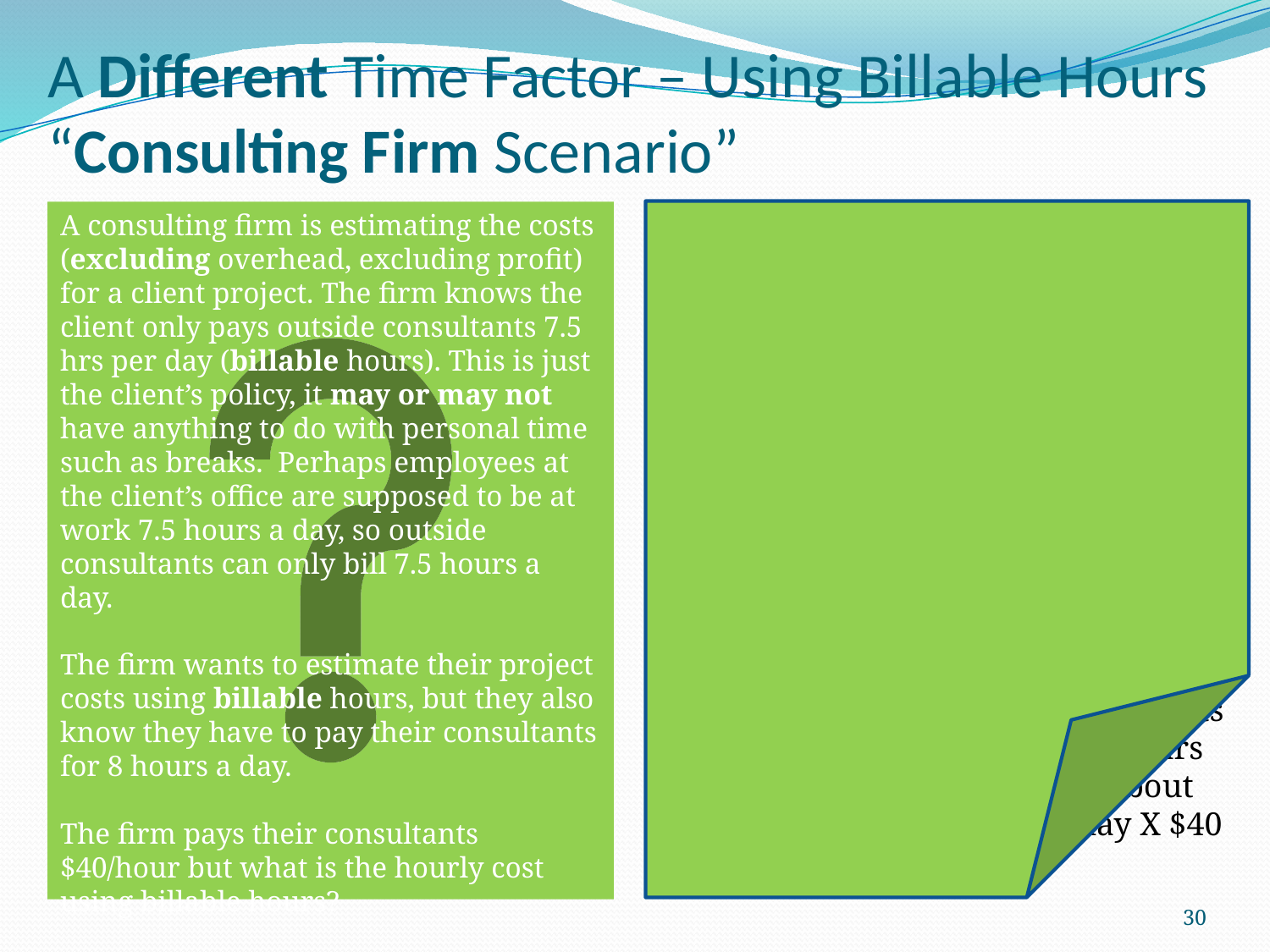

# A Different Time Factor – Using Billable Hours “Consulting Firm Scenario”
Actual hours consultants will be paid daily by the employer, 8 hours. Daily billable hours is 7.5 hours. Time Factor (TF)  = 8 hrs/7.5 hrs = 1.0666.

So the labour cost for the firm’s consultants based on the billable hours with this client is $40/hr X TF = $40/hr X 1.0666 = $42.67/hr.

So if the firm estimated there were 80 billable days required for the project, their cost of their consultants would be 80 X 7.5 = 600 hrs.  600 hrs X $42.67/hr = $25,602.  This is about the same as 80 days X 8 hrs/day X $40 = $25,600.

A consulting firm is estimating the costs (excluding overhead, excluding profit) for a client project. The firm knows the client only pays outside consultants 7.5 hrs per day (billable hours). This is just the client’s policy, it may or may not have anything to do with personal time such as breaks.  Perhaps employees at the client’s office are supposed to be at work 7.5 hours a day, so outside consultants can only bill 7.5 hours a day.

The firm wants to estimate their project costs using billable hours, but they also know they have to pay their consultants for 8 hours a day.

The firm pays their consultants $40/hour but what is the hourly cost using billable hours?
30